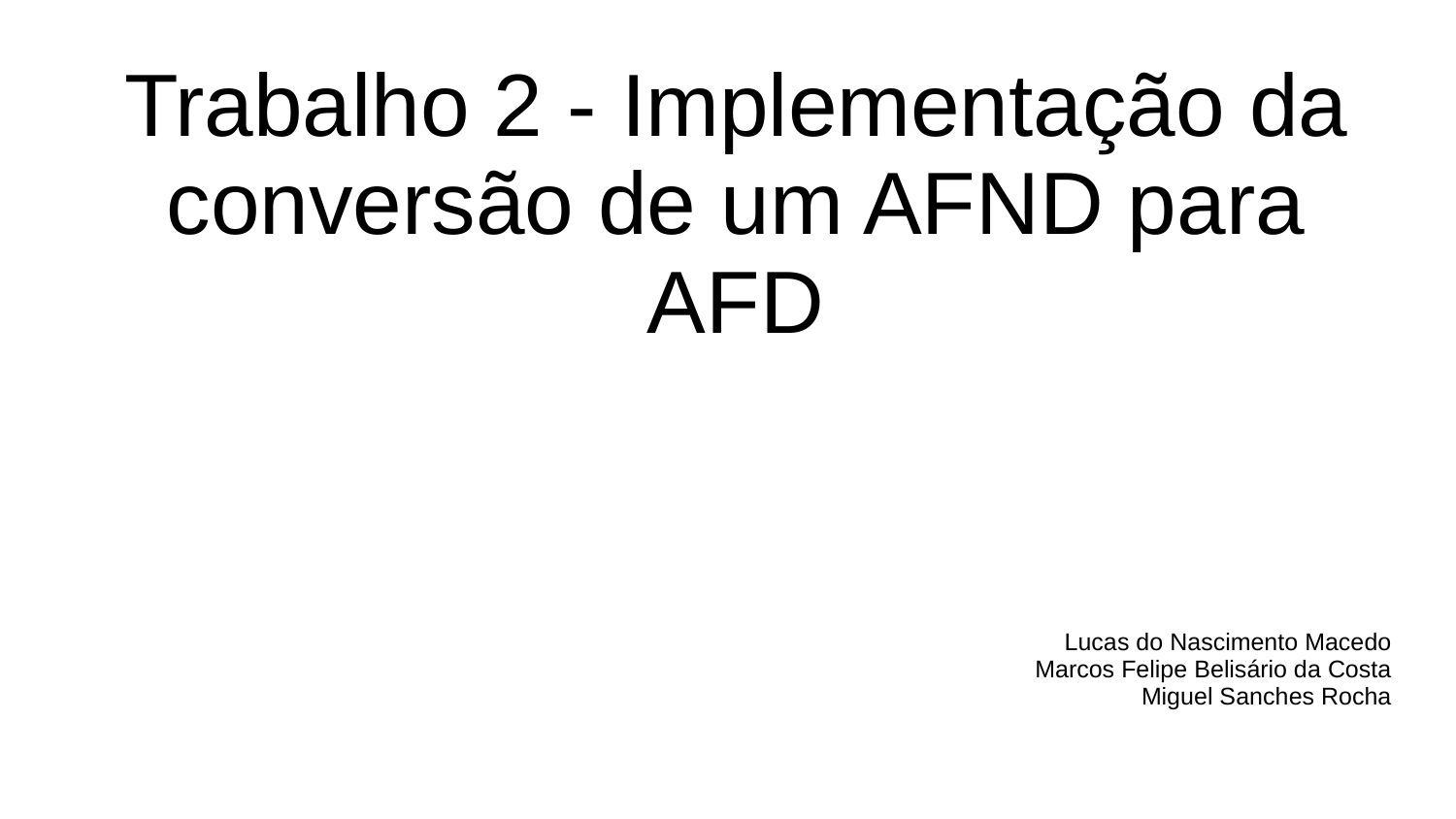

Trabalho 2 - Implementação da conversão de um AFND para AFD
Lucas do Nascimento Macedo
Marcos Felipe Belisário da Costa
Miguel Sanches Rocha